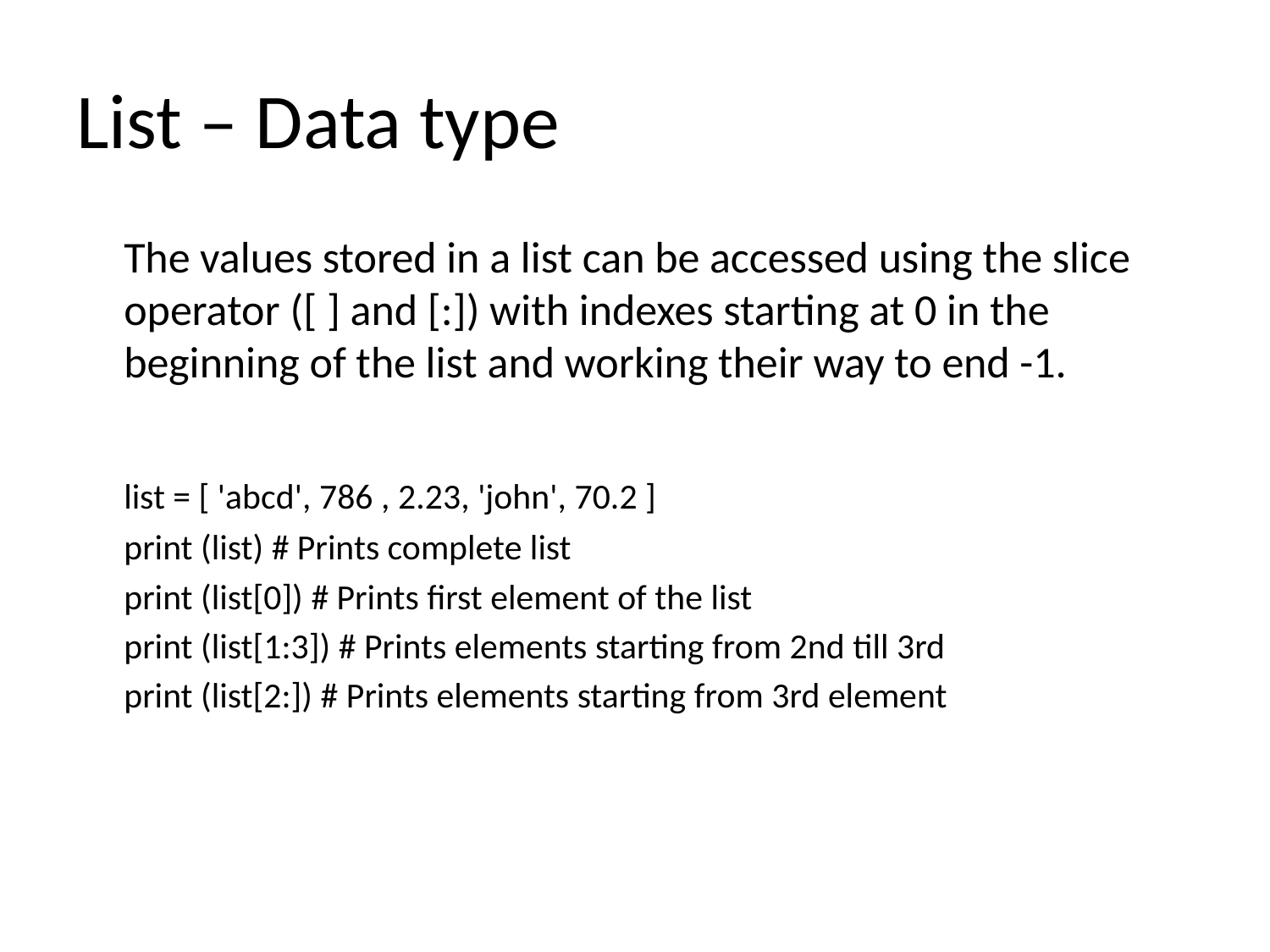

# List – Data type
	The values stored in a list can be accessed using the slice operator ([ ] and [:]) with indexes starting at 0 in the beginning of the list and working their way to end -1.

	list = [ 'abcd', 786 , 2.23, 'john', 70.2 ]
	print (list) # Prints complete list
	print (list[0]) # Prints first element of the list
	print (list[1:3]) # Prints elements starting from 2nd till 3rd
	print (list[2:]) # Prints elements starting from 3rd element